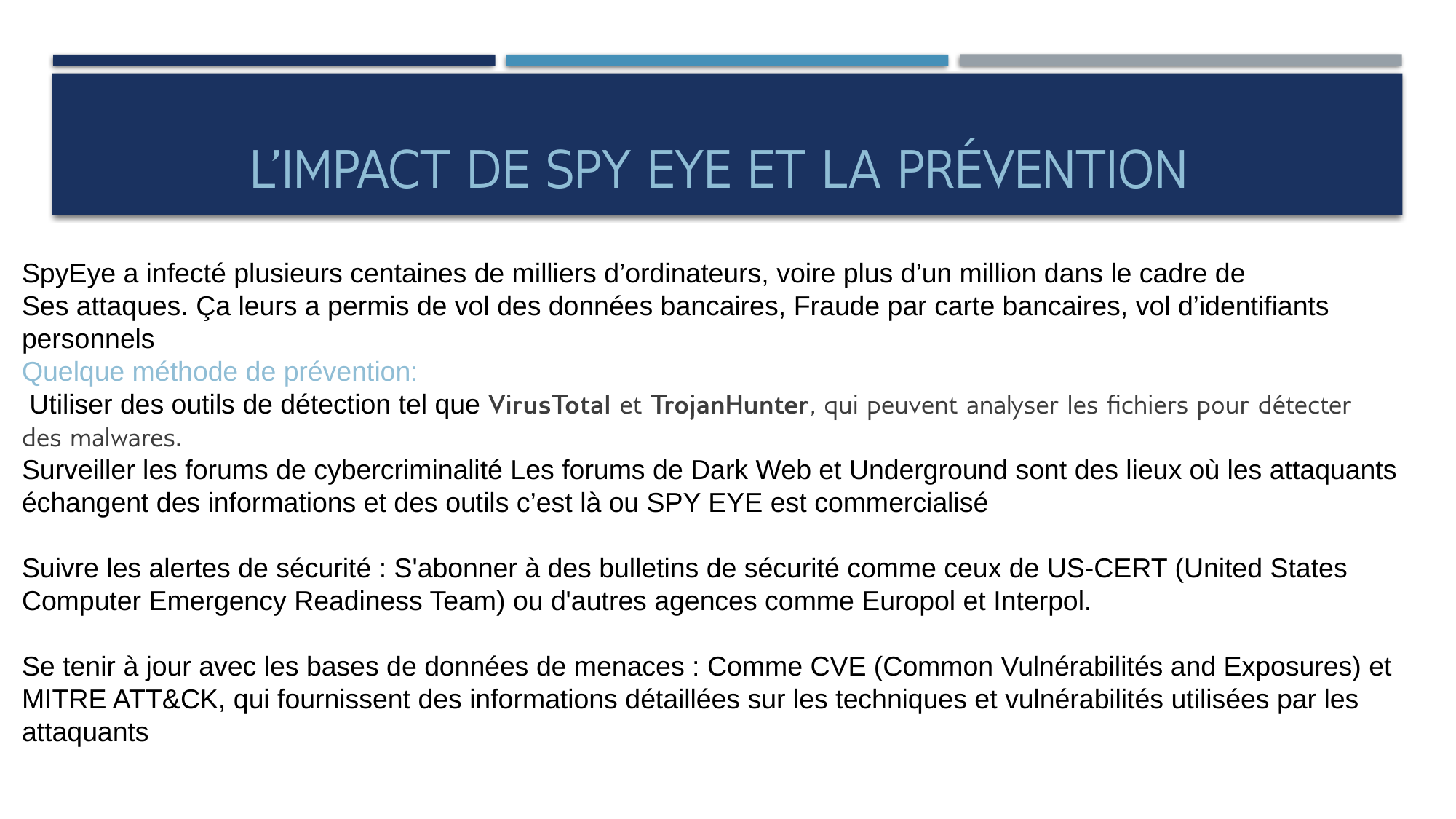

# L’impact de spy eye et la prévention
SpyEye a infecté plusieurs centaines de milliers d’ordinateurs, voire plus d’un million dans le cadre de
Ses attaques. Ça leurs a permis de vol des données bancaires, Fraude par carte bancaires, vol d’identifiants personnels
Quelque méthode de prévention:
 Utiliser des outils de détection tel que VirusTotal et TrojanHunter, qui peuvent analyser les fichiers pour détecter
des malwares.
Surveiller les forums de cybercriminalité Les forums de Dark Web et Underground sont des lieux où les attaquants échangent des informations et des outils c’est là ou SPY EYE est commercialisé

Suivre les alertes de sécurité : S'abonner à des bulletins de sécurité comme ceux de US-CERT (United States Computer Emergency Readiness Team) ou d'autres agences comme Europol et Interpol.

Se tenir à jour avec les bases de données de menaces : Comme CVE (Common Vulnérabilités and Exposures) et MITRE ATT&CK, qui fournissent des informations détaillées sur les techniques et vulnérabilités utilisées par les attaquants